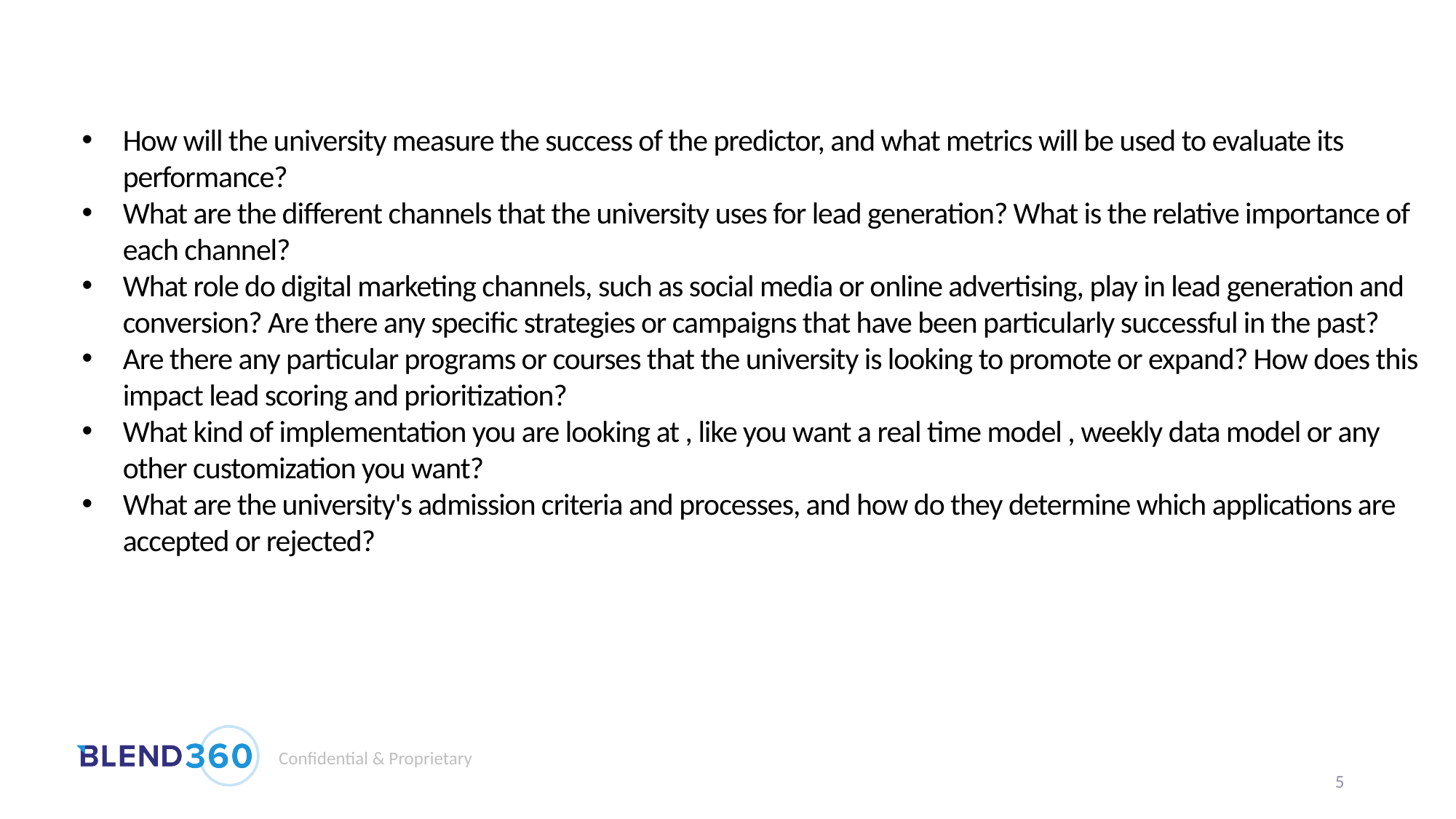

How will the university measure the success of the predictor, and what metrics will be used to evaluate its performance?
What are the different channels that the university uses for lead generation? What is the relative importance of each channel?
What role do digital marketing channels, such as social media or online advertising, play in lead generation and conversion? Are there any specific strategies or campaigns that have been particularly successful in the past?
Are there any particular programs or courses that the university is looking to promote or expand? How does this impact lead scoring and prioritization?
What kind of implementation you are looking at , like you want a real time model , weekly data model or any other customization you want?
What are the university's admission criteria and processes, and how do they determine which applications are accepted or rejected?

5